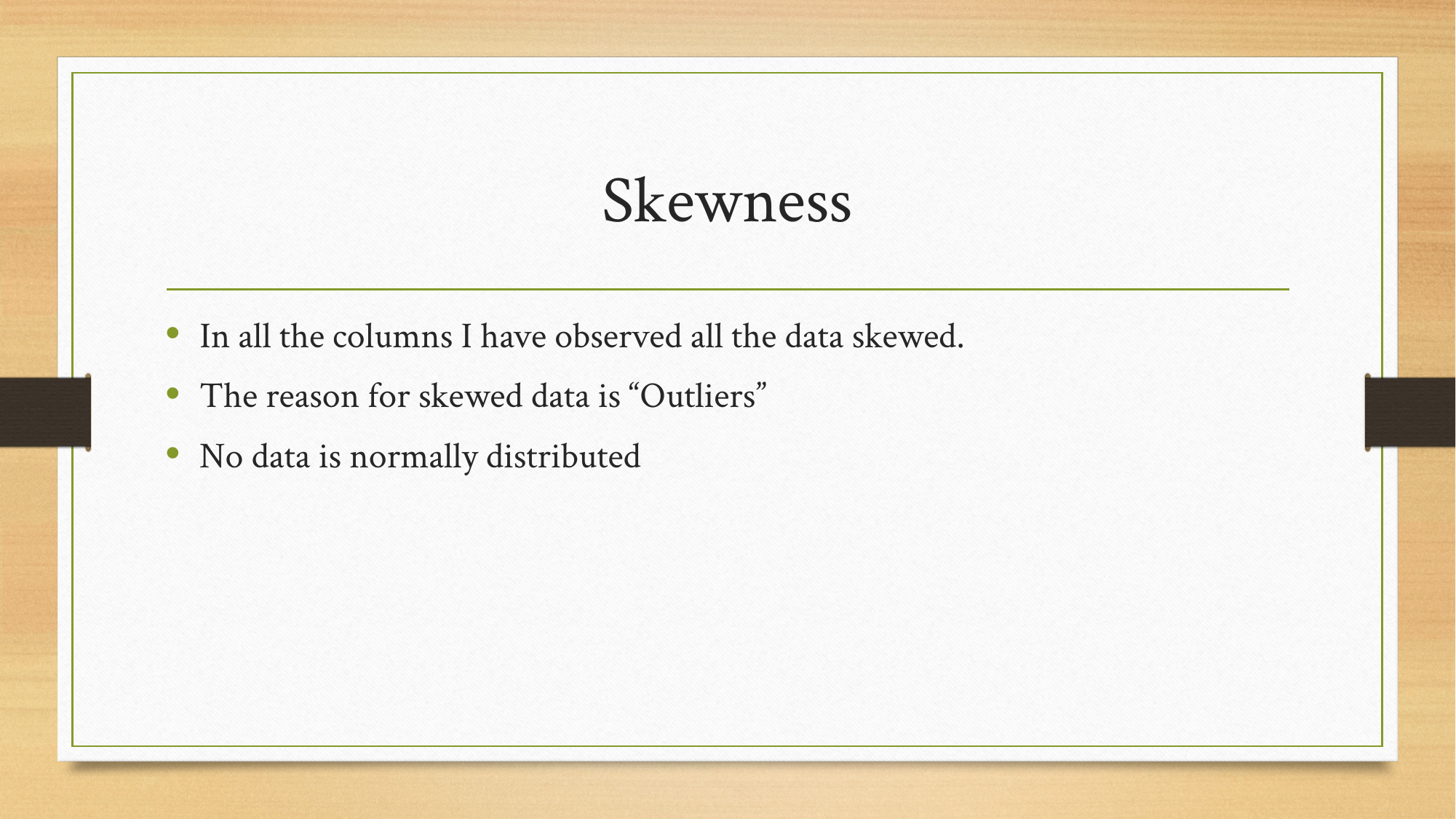

# Skewness
In all the columns I have observed all the data skewed.
The reason for skewed data is “Outliers”
No data is normally distributed